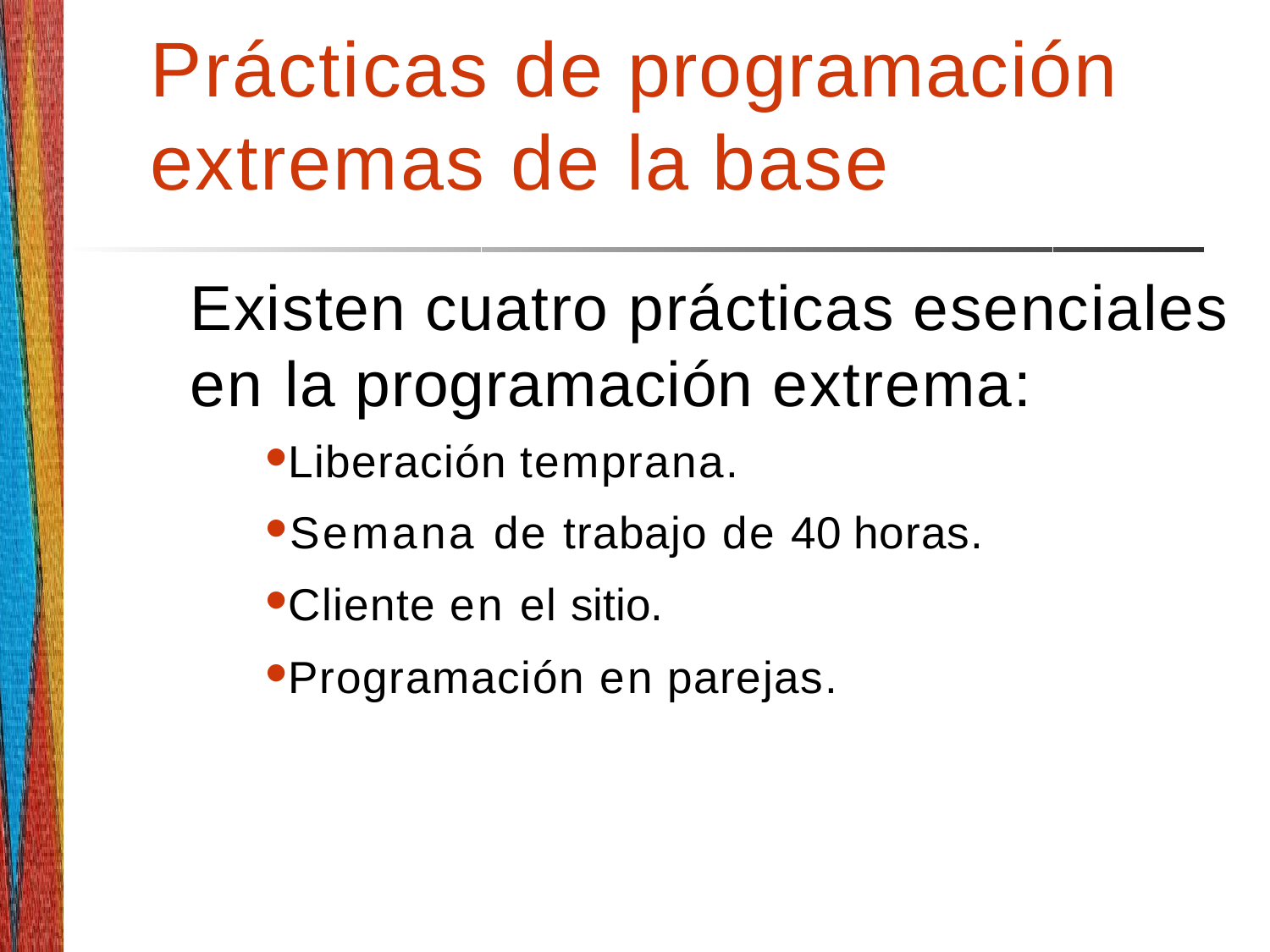

# Prácticas de programación  extremas de la base
Existen cuatro prácticas esenciales  en la programación extrema:
•Liberación temprana.
•Semana de trabajo de 40 horas.
•Cliente en el sitio.
•Programación en parejas.